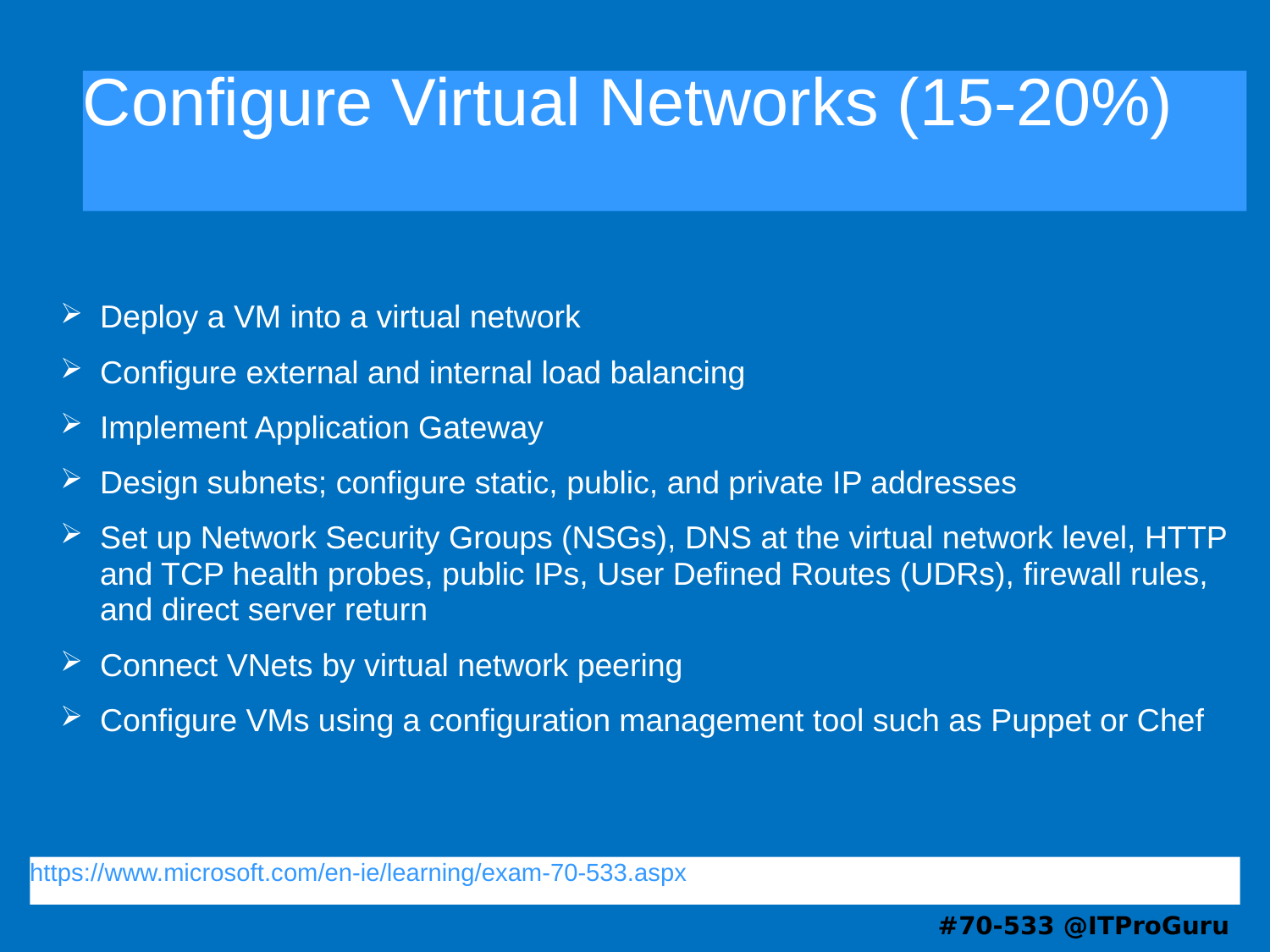

# Configure Virtual Networks (15-20%)
Deploy a VM into a virtual network
Configure external and internal load balancing
Implement Application Gateway
Design subnets; configure static, public, and private IP addresses
Set up Network Security Groups (NSGs), DNS at the virtual network level, HTTP and TCP health probes, public IPs, User Defined Routes (UDRs), firewall rules, and direct server return
Connect VNets by virtual network peering
Configure VMs using a configuration management tool such as Puppet or Chef
https://www.microsoft.com/en-ie/learning/exam-70-533.aspx